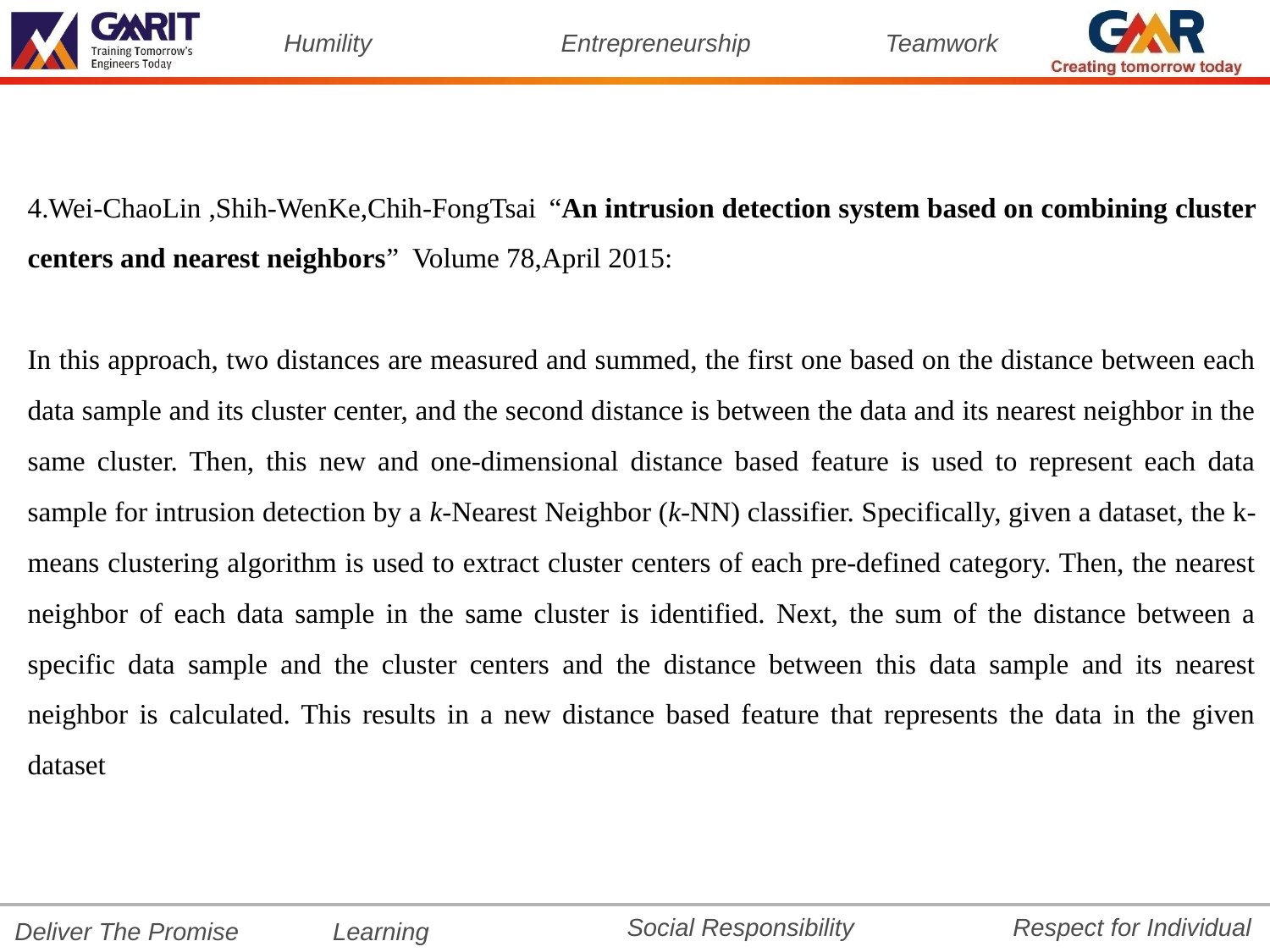

4.Wei-ChaoLin ,Shih-WenKe,Chih-FongTsai  “An intrusion detection system based on combining cluster centers and nearest neighbors”  Volume 78,April 2015:

In this approach, two distances are measured and summed, the first one based on the distance between each data sample and its cluster center, and the second distance is between the data and its nearest neighbor in the same cluster. Then, this new and one-dimensional distance based feature is used to represent each data sample for intrusion detection by a k-Nearest Neighbor (k-NN) classifier. Specifically, given a dataset, the k-means clustering algorithm is used to extract cluster centers of each pre-defined category. Then, the nearest neighbor of each data sample in the same cluster is identified. Next, the sum of the distance between a specific data sample and the cluster centers and the distance between this data sample and its nearest neighbor is calculated. This results in a new distance based feature that represents the data in the given dataset